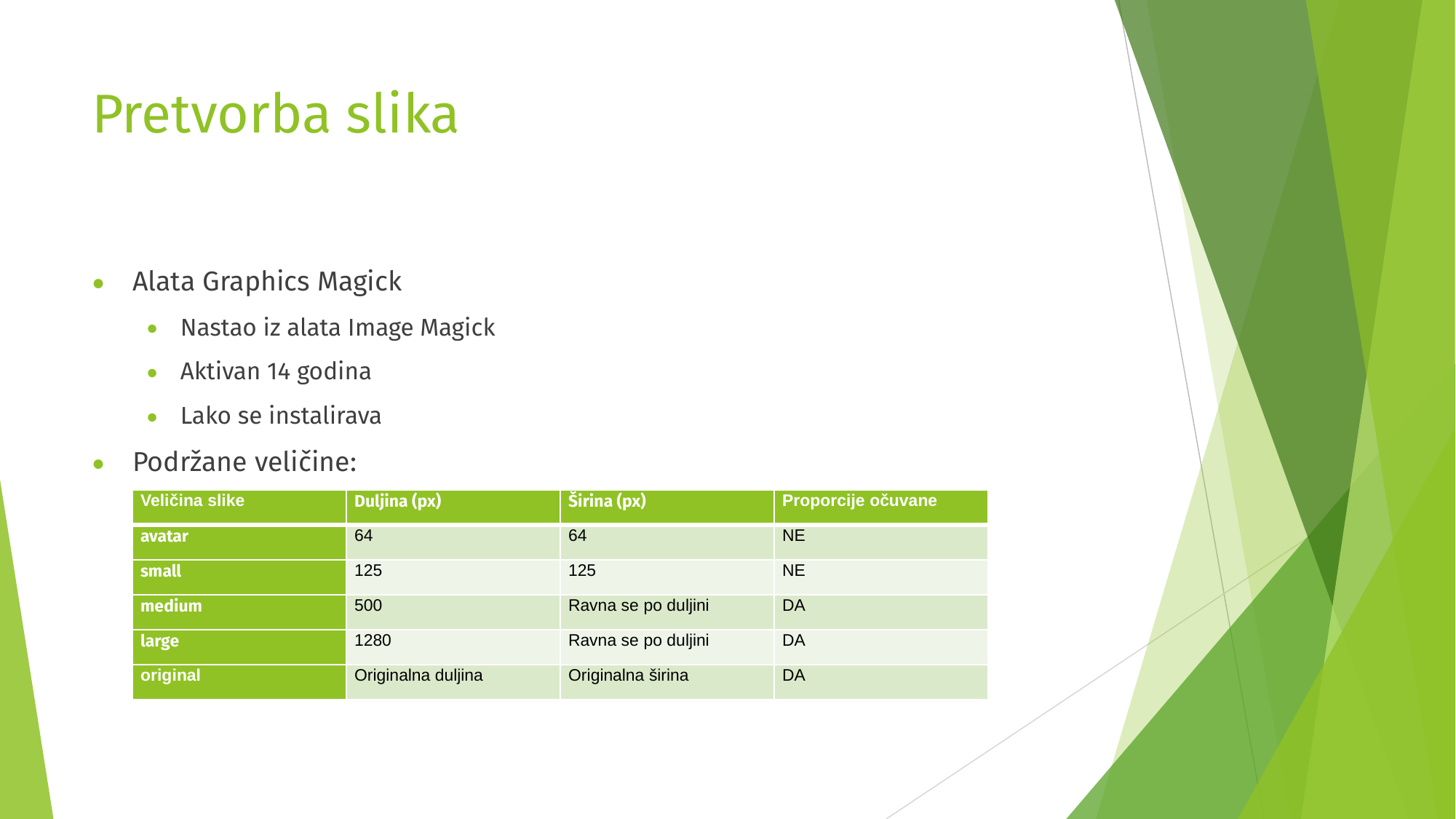

# Pretvorba slika
Alata Graphics Magick
Nastao iz alata Image Magick
Aktivan 14 godina
Lako se instalirava
Podržane veličine:

| Veličina slike | Duljina (px) | Širina (px) | Proporcije očuvane |
| --- | --- | --- | --- |
| avatar | 64 | 64 | NE |
| small | 125 | 125 | NE |
| medium | 500 | Ravna se po duljini | DA |
| large | 1280 | Ravna se po duljini | DA |
| original | Originalna duljina | Originalna širina | DA |